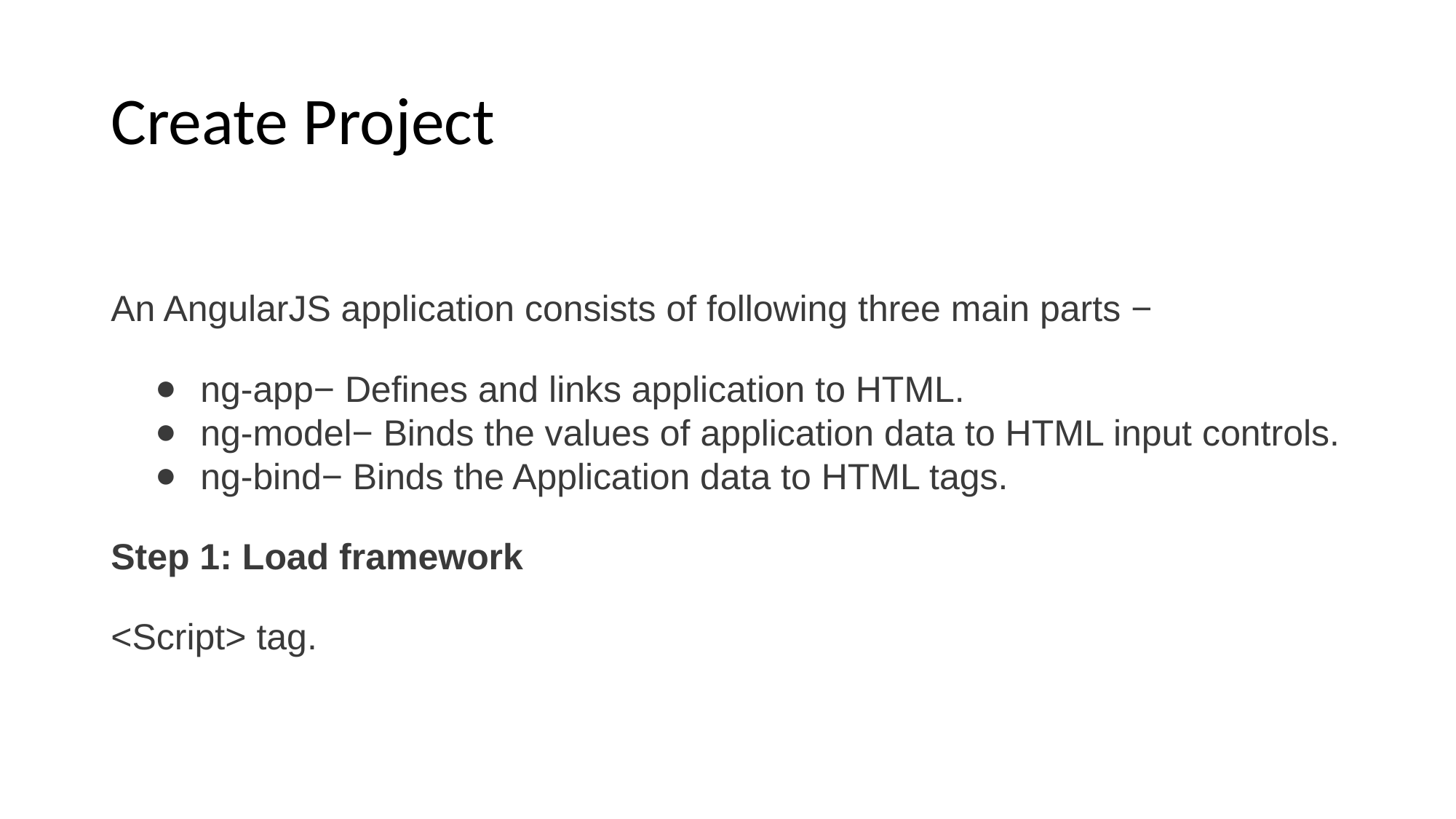

# Create Project

An AngularJS application consists of following three main parts −
ng-app− Defines and links application to HTML.
ng-model− Binds the values of application data to HTML input controls.
ng-bind− Binds the Application data to HTML tags.
Step 1: Load framework
<Script> tag.